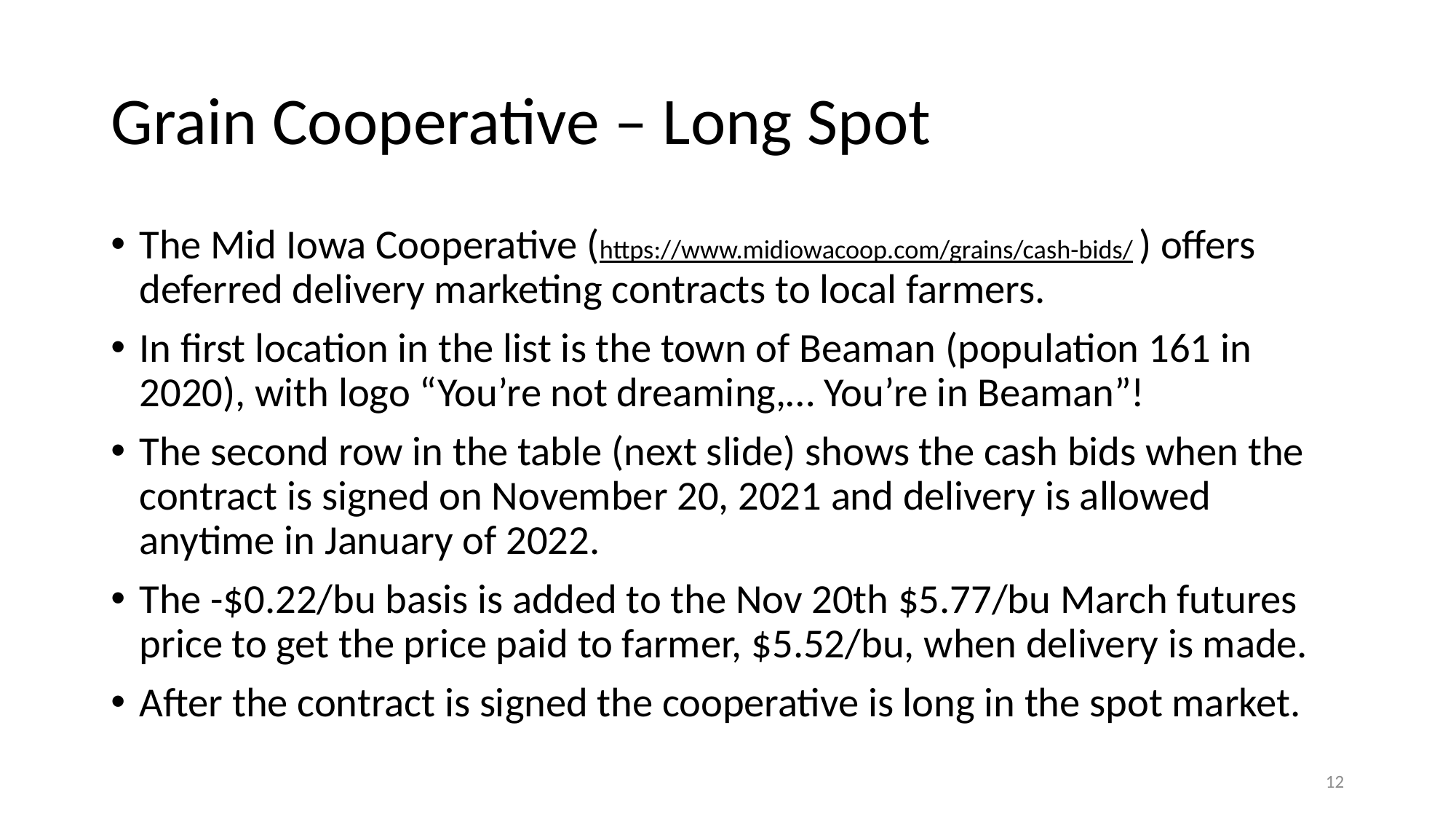

# Grain Cooperative – Long Spot
The Mid Iowa Cooperative (https://www.midiowacoop.com/grains/cash-bids/ ) offers deferred delivery marketing contracts to local farmers.
In first location in the list is the town of Beaman (population 161 in 2020), with logo “You’re not dreaming,… You’re in Beaman”!
The second row in the table (next slide) shows the cash bids when the contract is signed on November 20, 2021 and delivery is allowed anytime in January of 2022.
The -$0.22/bu basis is added to the Nov 20th $5.77/bu March futures price to get the price paid to farmer, $5.52/bu, when delivery is made.
After the contract is signed the cooperative is long in the spot market.
12